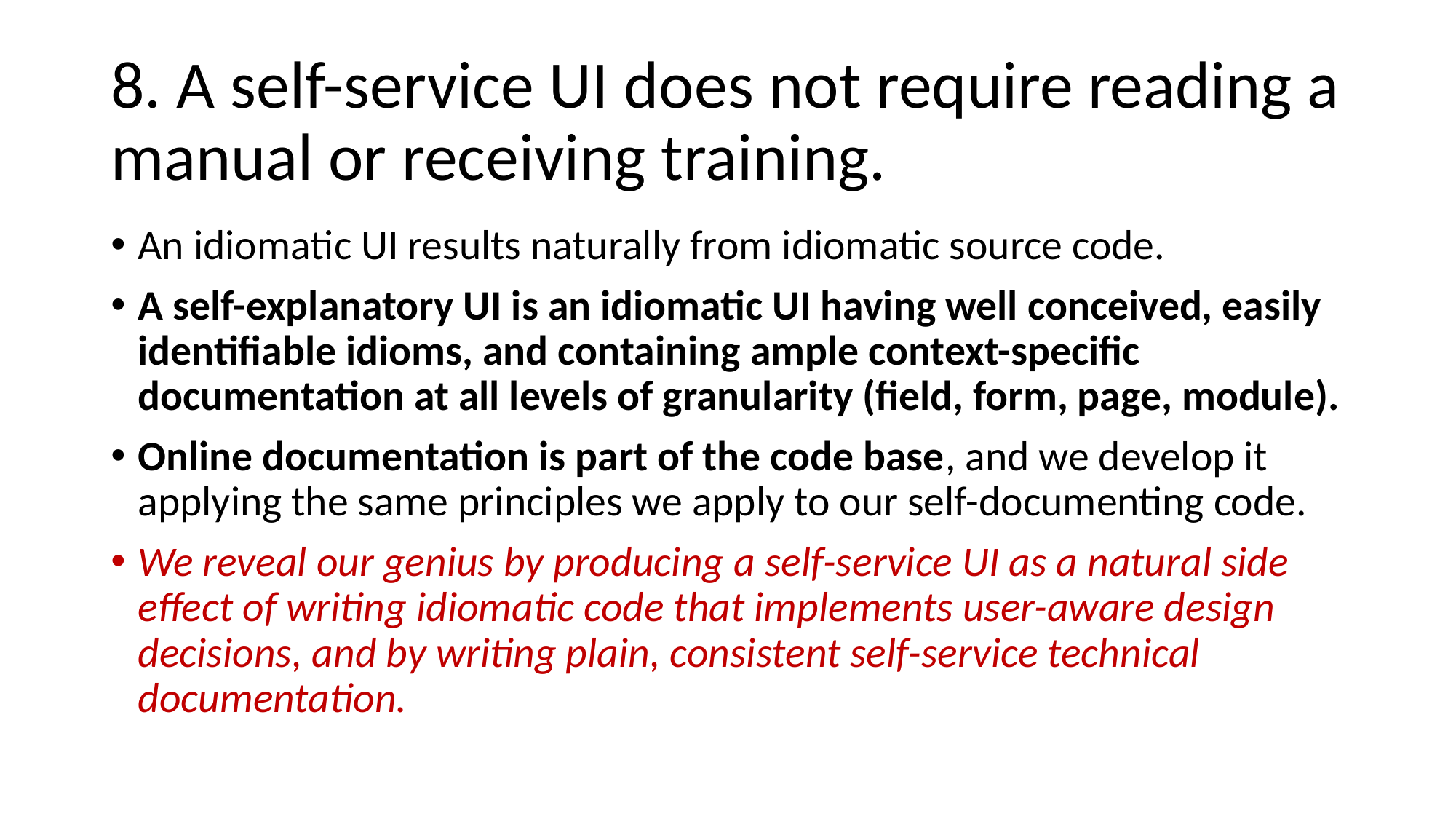

# 8. A self-service UI does not require reading a manual or receiving training.
An idiomatic UI results naturally from idiomatic source code.
A self-explanatory UI is an idiomatic UI having well conceived, easily identifiable idioms, and containing ample context-specific documentation at all levels of granularity (field, form, page, module).
Online documentation is part of the code base, and we develop it applying the same principles we apply to our self-documenting code.
We reveal our genius by producing a self-service UI as a natural side effect of writing idiomatic code that implements user-aware design decisions, and by writing plain, consistent self-service technical documentation.